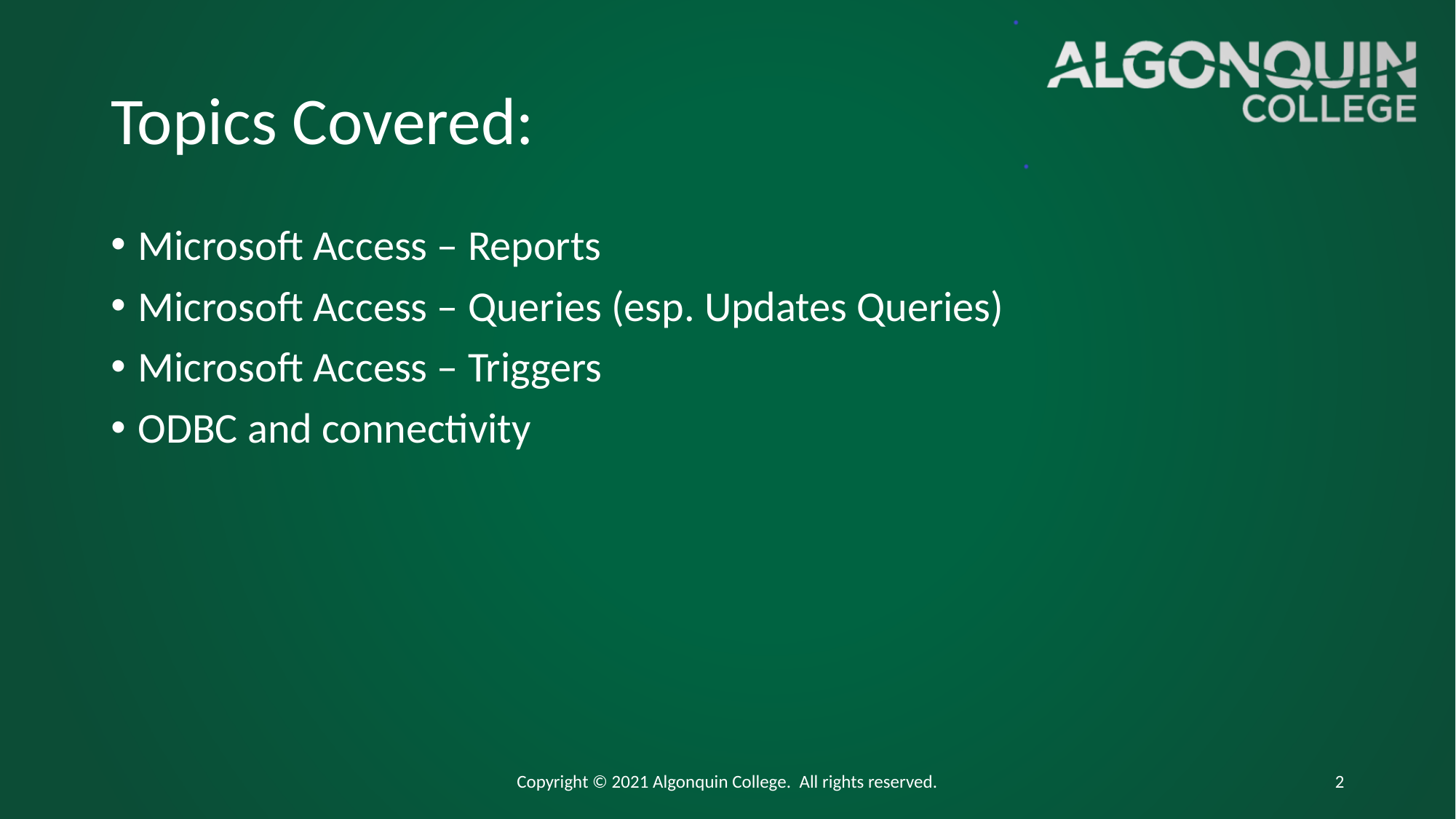

# Topics Covered:
Microsoft Access – Reports
Microsoft Access – Queries (esp. Updates Queries)
Microsoft Access – Triggers
ODBC and connectivity

Copyright © 2021 Algonquin College.  All rights reserved.
2